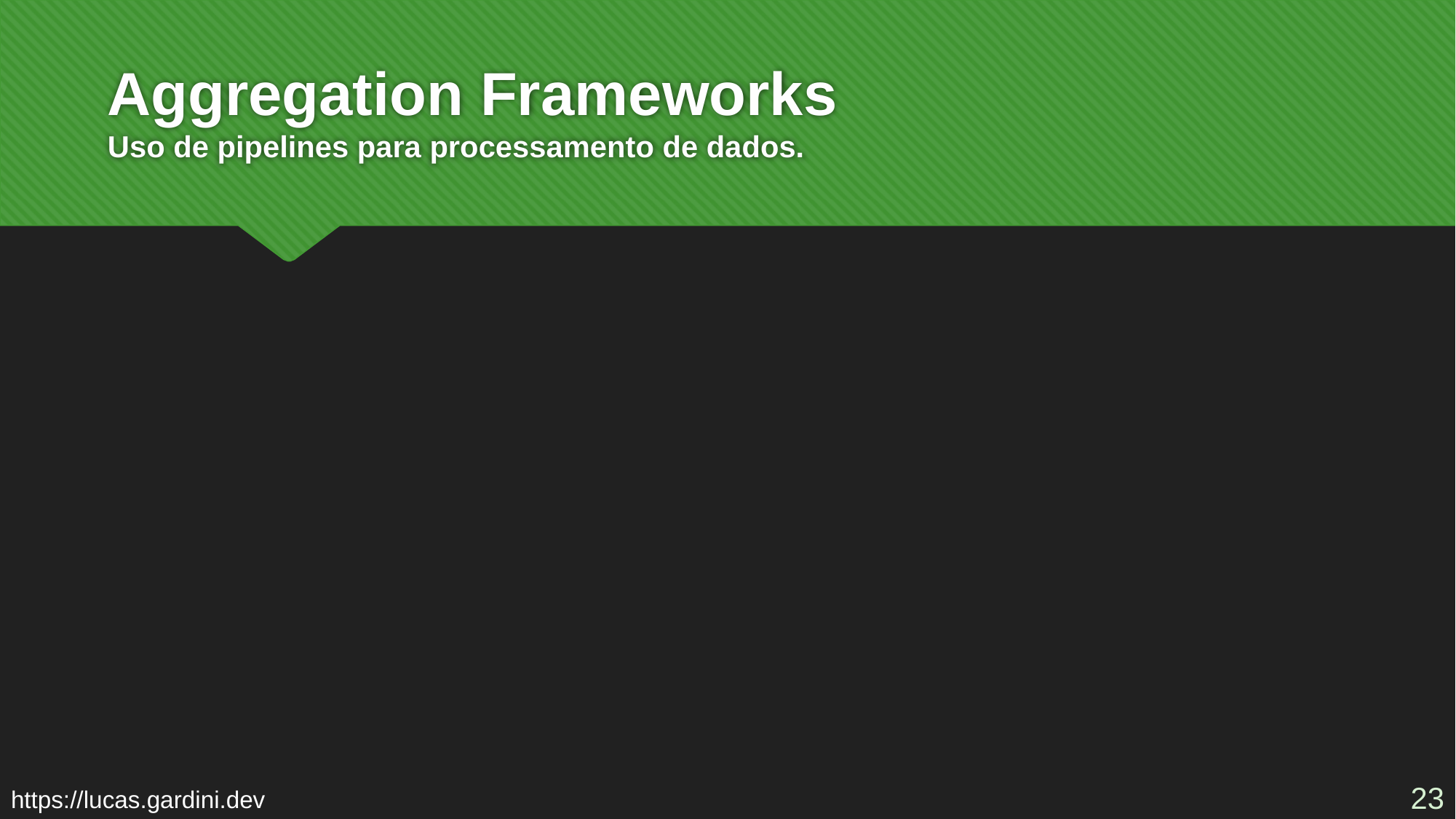

# Aggregation Frameworks Uso de pipelines para processamento de dados.

23
https://lucas.gardini.dev